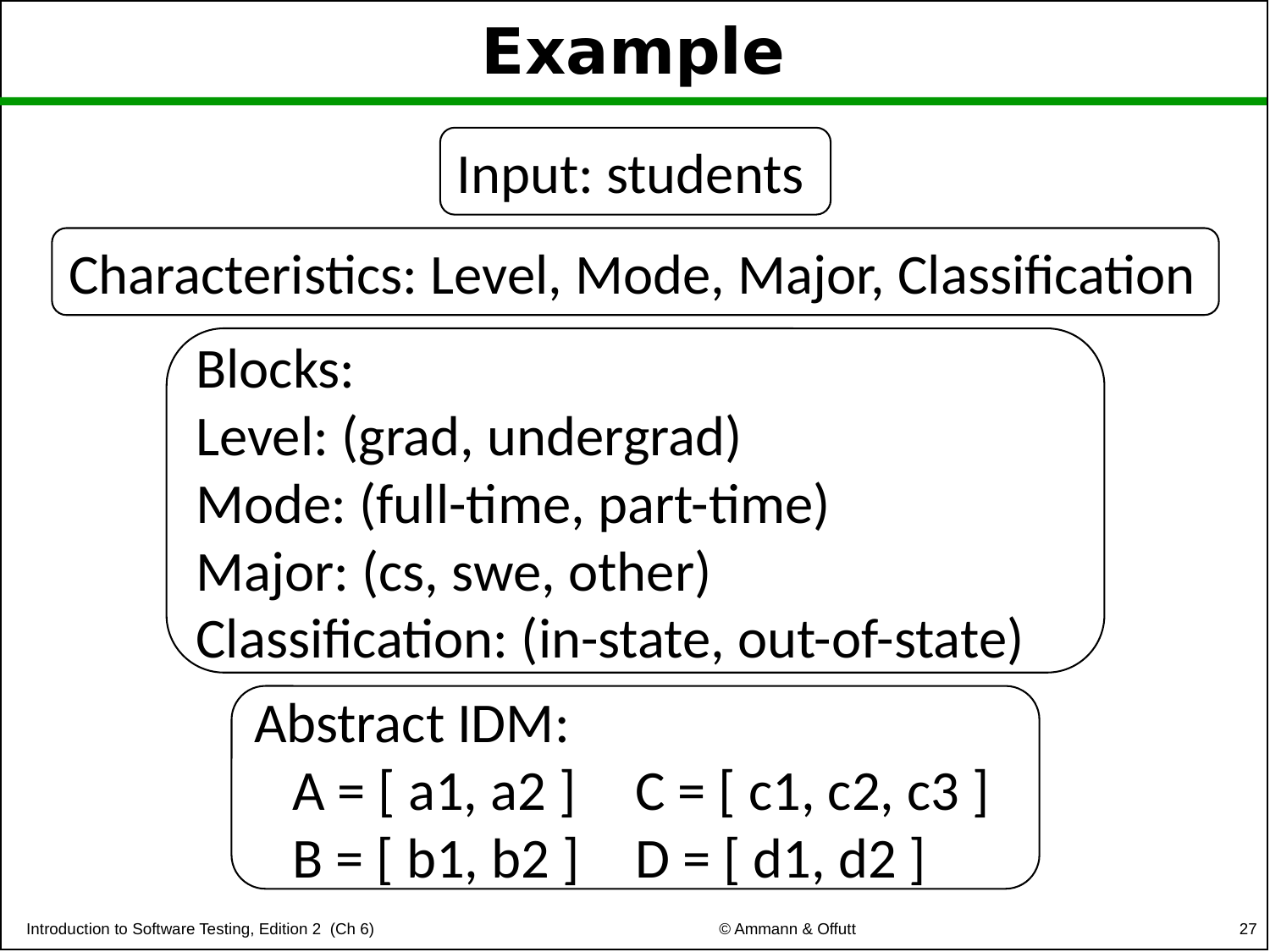

# Example
Input: students
Characteristics: Level, Mode, Major, Classification
Blocks:
Level: (grad, undergrad)
Mode: (full-time, part-time)
Major: (cs, swe, other)
Classification: (in-state, out-of-state)
Abstract IDM:
   A = [ a1, a2 ]	C = [ c1, c2, c3 ]
   B = [ b1, b2 ]	D = [ d1, d2 ]
27
© Ammann & Offutt
Introduction to Software Testing, Edition 2  (Ch 6)